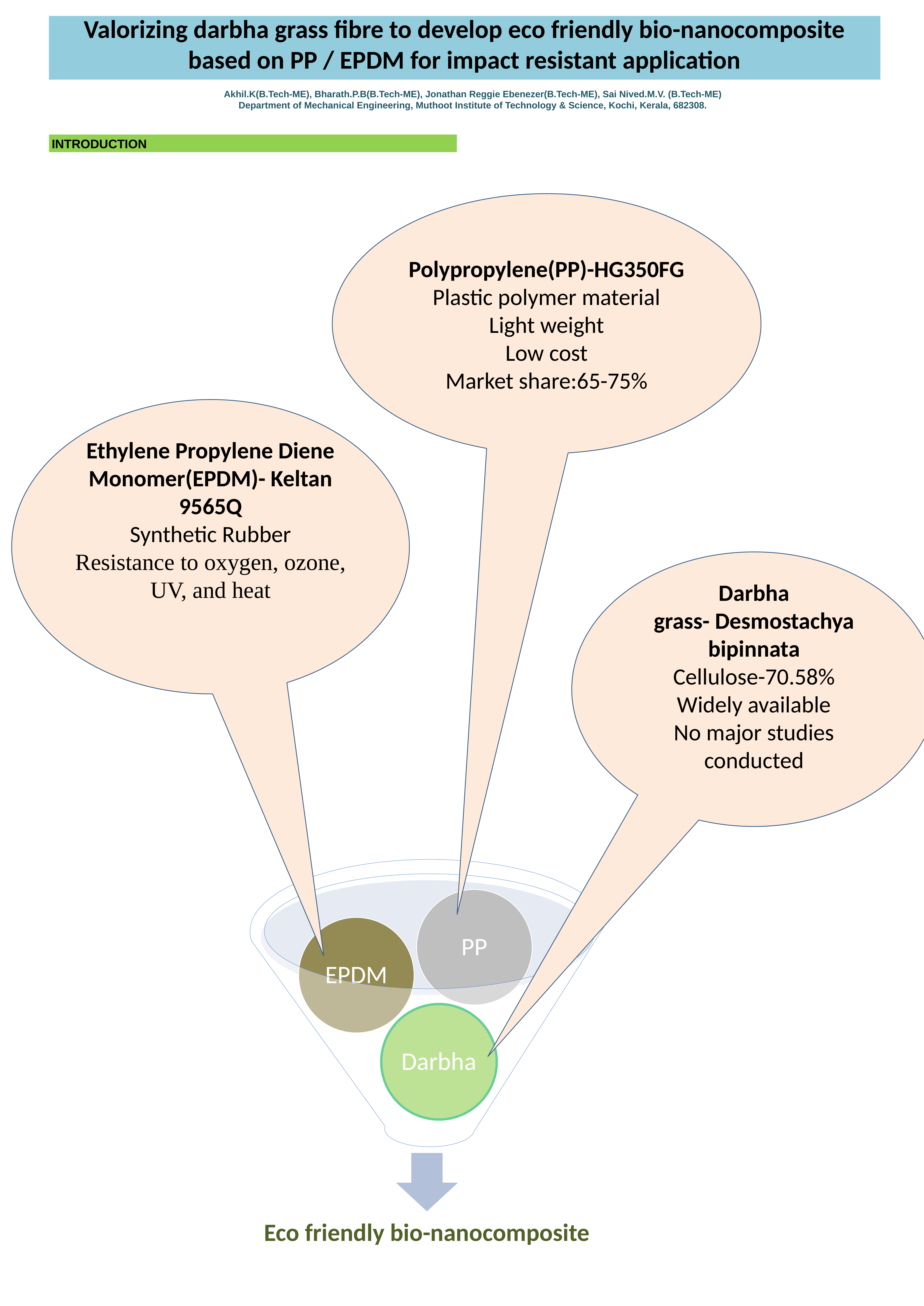

# Valorizing darbha grass fibre to develop eco friendly bio-nanocomposite based on PP / EPDM for impact resistant application
Akhil.K(B.Tech-ME), Bharath.P.B(B.Tech-ME), Jonathan Reggie Ebenezer(B.Tech-ME), Sai Nived.M.V. (B.Tech-ME)
Department of Mechanical Engineering, Muthoot Institute of Technology & Science, Kochi, Kerala, 682308.

INTRODUCTION
Polypropylene(PP)-HG350FG
Plastic polymer material
Light weight
Low cost
Market share:65-75%

Ethylene Propylene Diene Monomer(EPDM)- Keltan 9565Q
Synthetic Rubber
Resistance to oxygen, ozone, UV, and heat

Darbha grass- Desmostachya bipinnata
Cellulose-70.58%
Widely available
No major studies conducted

Eco friendly bio-nanocomposite
Darbha
EPDM
PP